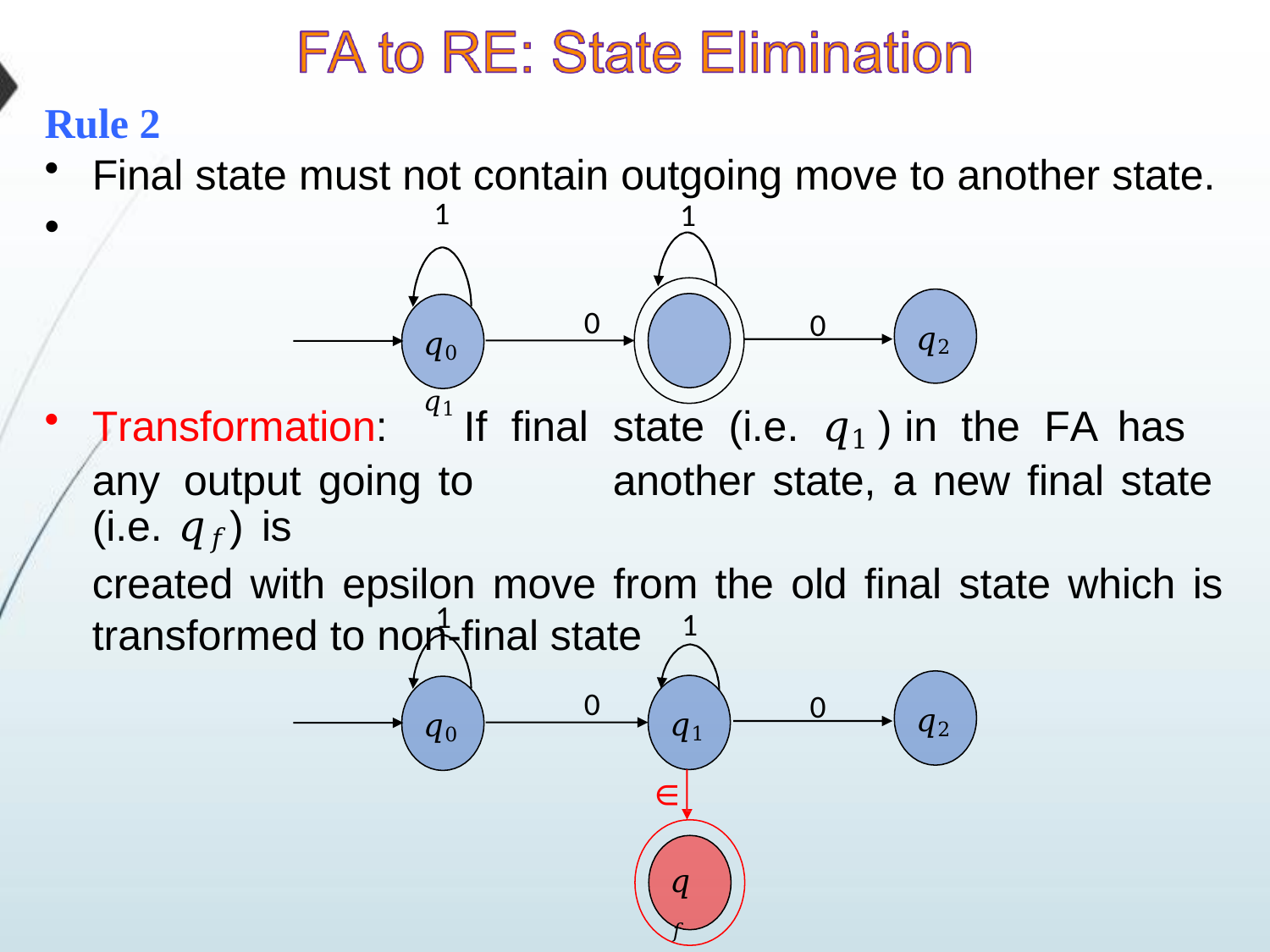

# Rule 2
Final state must not contain outgoing move to another state.
•
1
1

0
0
𝑞2
𝑞0	𝑞1
Transformation:	If	final	state	(i.e.	𝑞1 )	in	the	FA	has	any  output going to		another state, a new final state (i.e. 𝑞𝑓) is
created with epsilon move from the old final state which is
transformed to non-final state
1
1

0
0
𝑞2
𝑞1
∈
𝑞0

𝑞𝑓